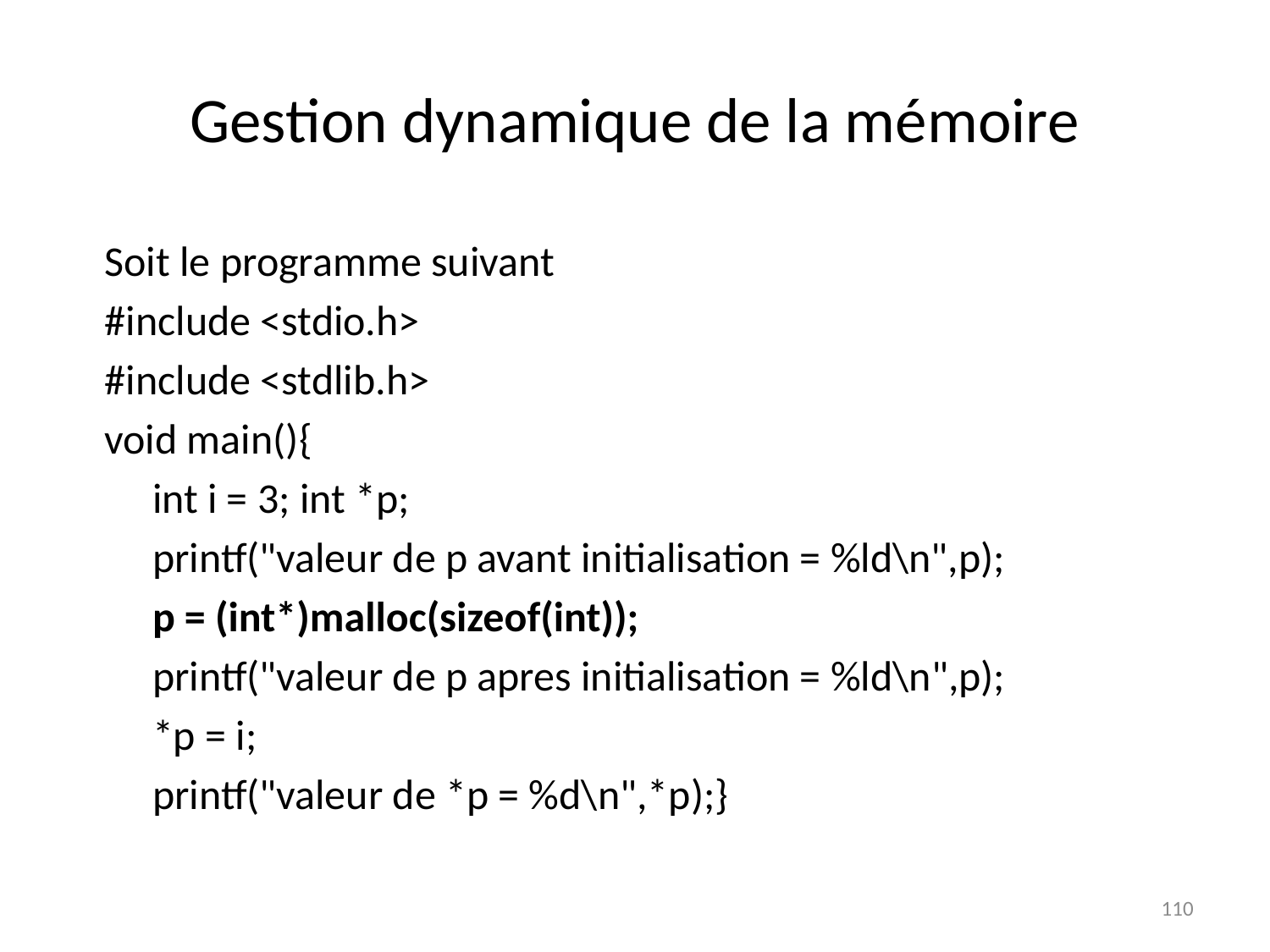

# Gestion dynamique de la mémoire
Soit le programme suivant
#include <stdio.h>
#include <stdlib.h>
void main(){
	int i = 3; int *p;
	printf("valeur de p avant initialisation = %ld\n",p);
	p = (int*)malloc(sizeof(int));
	printf("valeur de p apres initialisation = %ld\n",p);
	*p = i;
	printf("valeur de *p = %d\n",*p);}

110